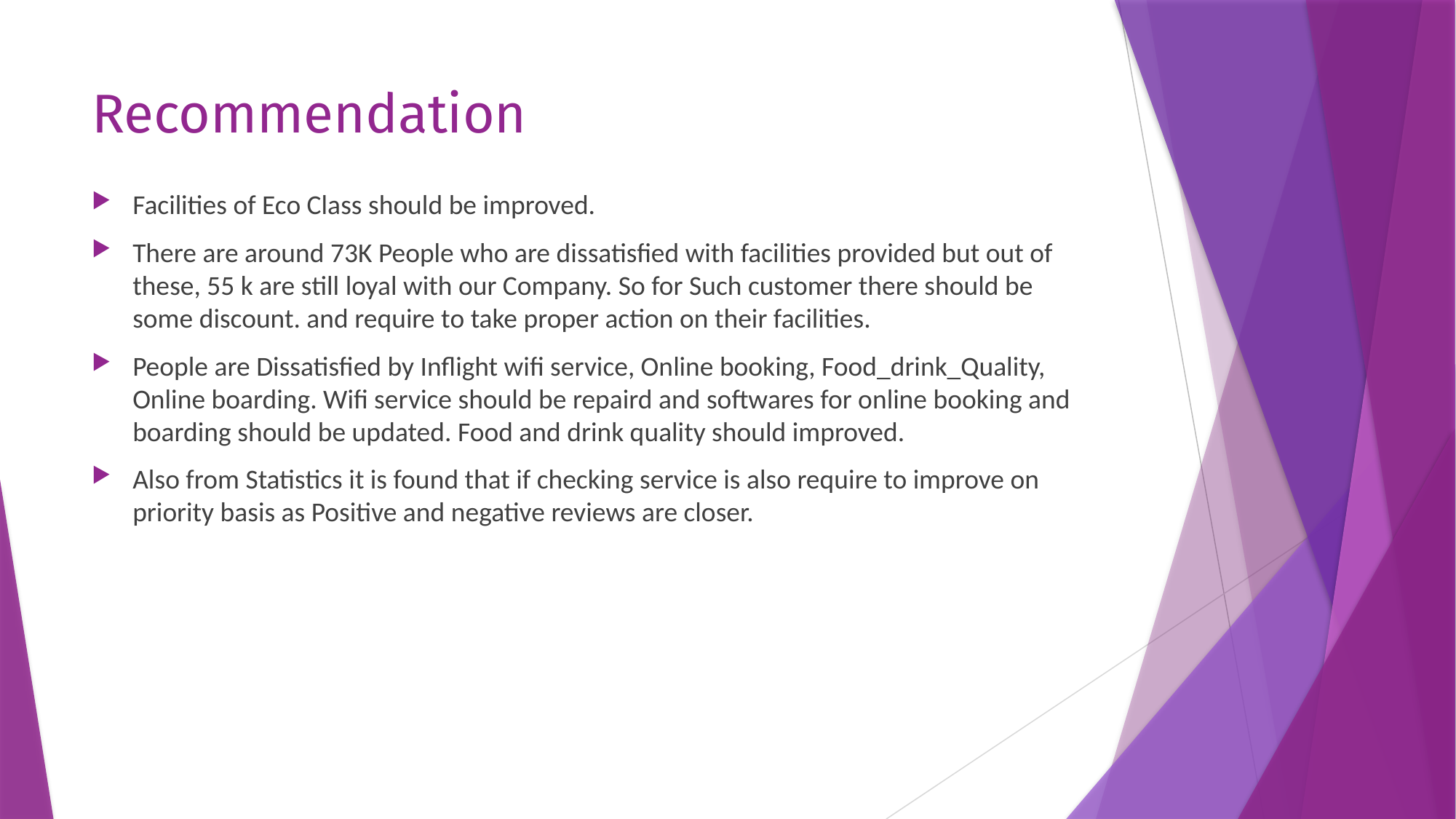

# Recommendation
Facilities of Eco Class should be improved.
There are around 73K People who are dissatisfied with facilities provided but out of these, 55 k are still loyal with our Company. So for Such customer there should be some discount. and require to take proper action on their facilities.
People are Dissatisfied by Inflight wifi service, Online booking, Food_drink_Quality, Online boarding. Wifi service should be repaird and softwares for online booking and boarding should be updated. Food and drink quality should improved.
Also from Statistics it is found that if checking service is also require to improve on priority basis as Positive and negative reviews are closer.